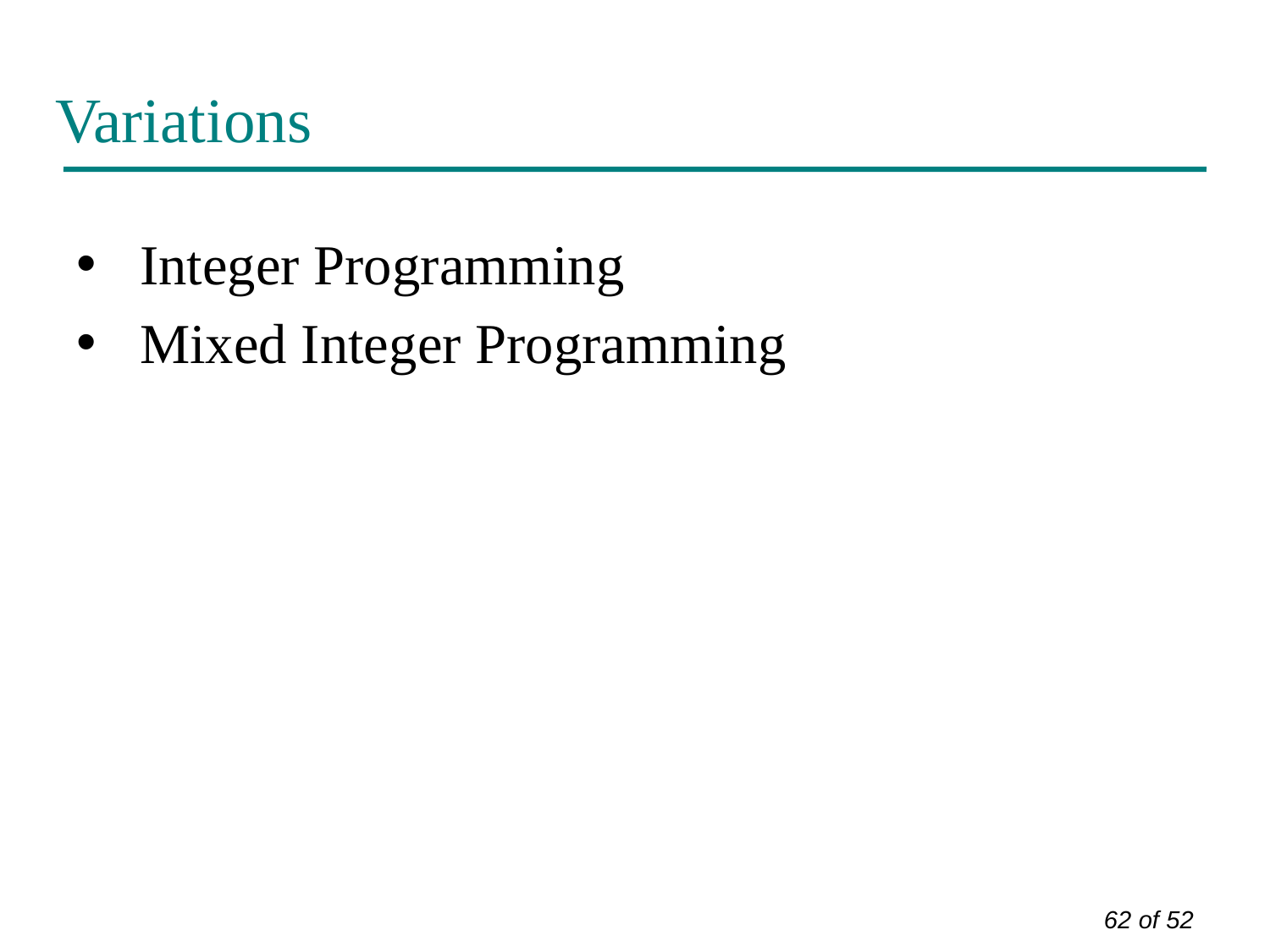

# Variations
Integer Programming
Mixed Integer Programming
62 of 52